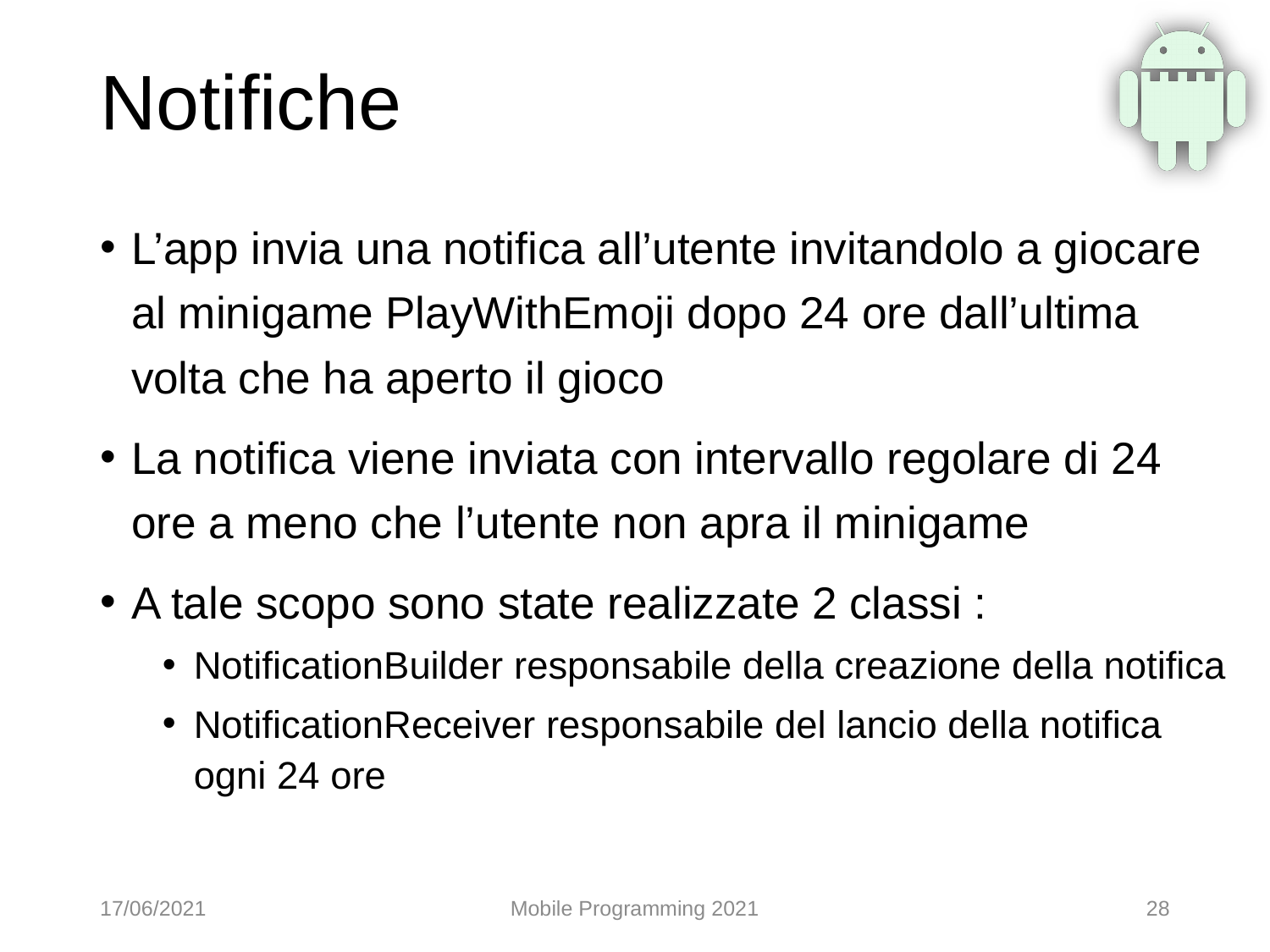

# Notifiche
L’app invia una notifica all’utente invitandolo a giocare al minigame PlayWithEmoji dopo 24 ore dall’ultima volta che ha aperto il gioco
La notifica viene inviata con intervallo regolare di 24 ore a meno che l’utente non apra il minigame
A tale scopo sono state realizzate 2 classi :
NotificationBuilder responsabile della creazione della notifica
NotificationReceiver responsabile del lancio della notifica ogni 24 ore
17/06/2021
Mobile Programming 2021
28